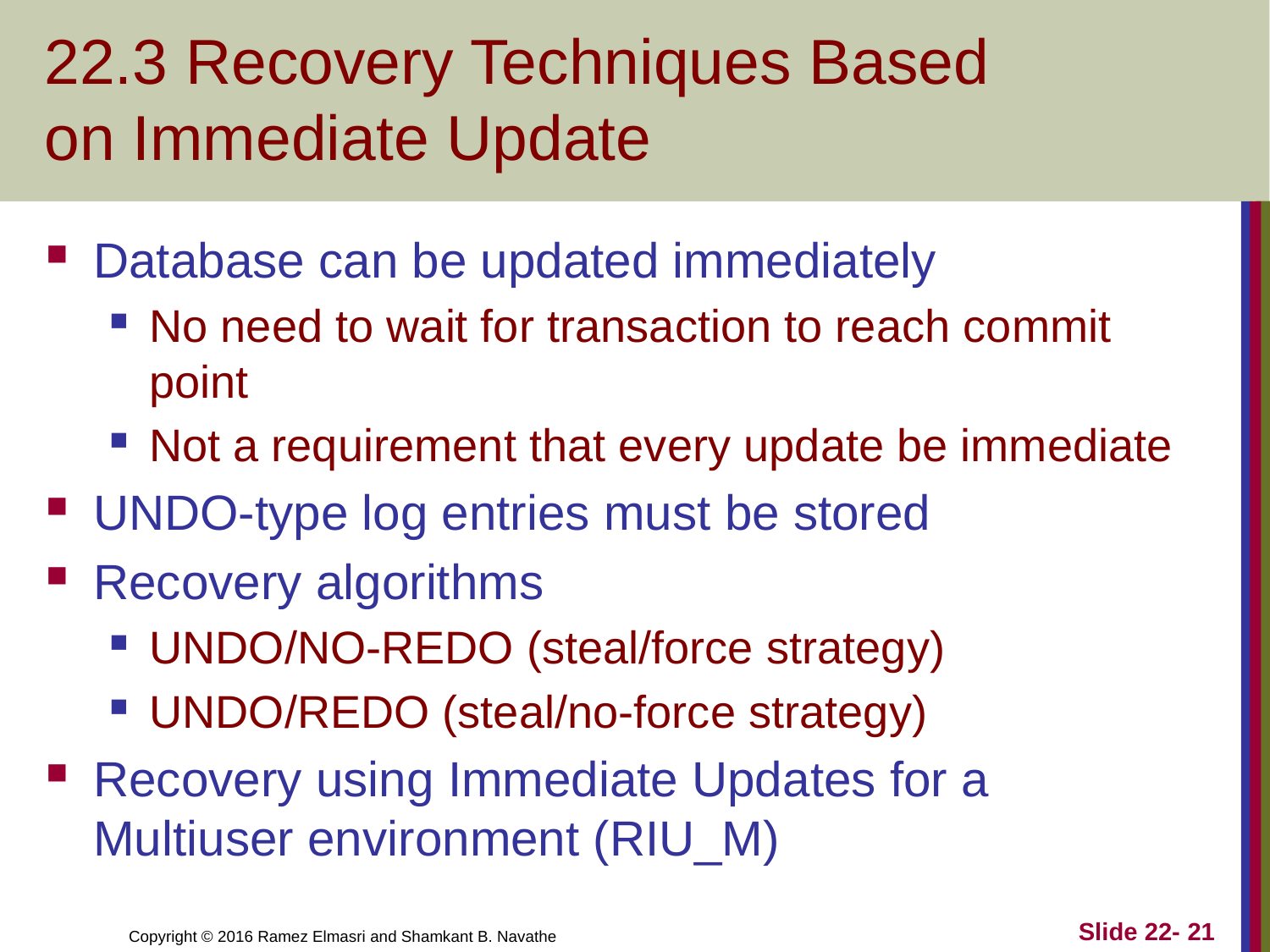

# 22.3 Recovery Techniques Based on Immediate Update
Database can be updated immediately
No need to wait for transaction to reach commit point
Not a requirement that every update be immediate
UNDO-type log entries must be stored
Recovery algorithms
UNDO/NO-REDO (steal/force strategy)
UNDO/REDO (steal/no-force strategy)
Recovery using Immediate Updates for a Multiuser environment (RIU_M)

Slide 22- 21